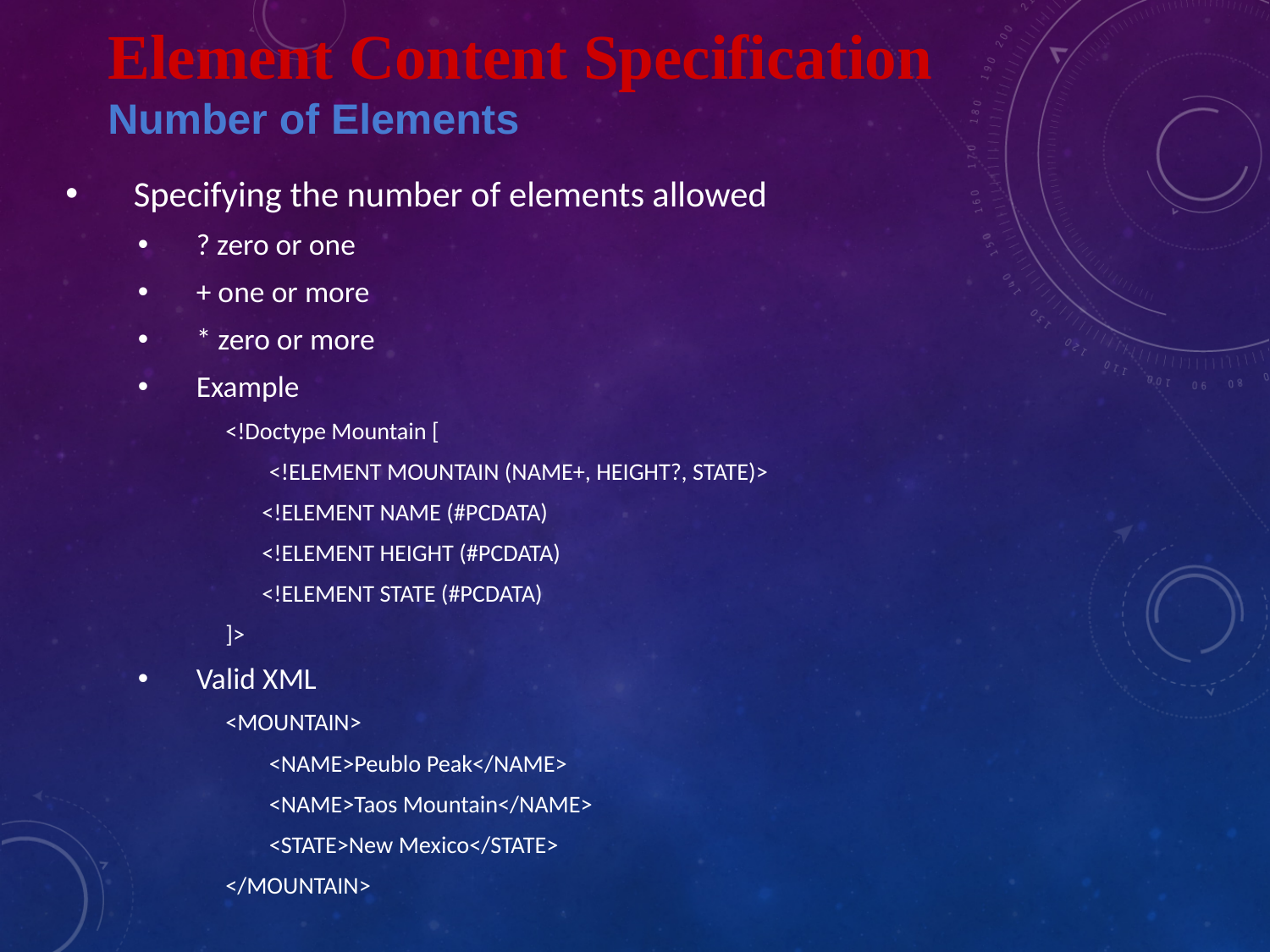

Element Content Specification
Number of Elements
Specifying the number of elements allowed
? zero or one
+ one or more
* zero or more
Example
<!Doctype Mountain [
	<!ELEMENT MOUNTAIN (NAME+, HEIGHT?, STATE)>
<!ELEMENT NAME (#PCDATA)
<!ELEMENT HEIGHT (#PCDATA)
<!ELEMENT STATE (#PCDATA)
]>
Valid XML
<MOUNTAIN>
	<NAME>Peublo Peak</NAME>
	<NAME>Taos Mountain</NAME>
	<STATE>New Mexico</STATE>
</MOUNTAIN>